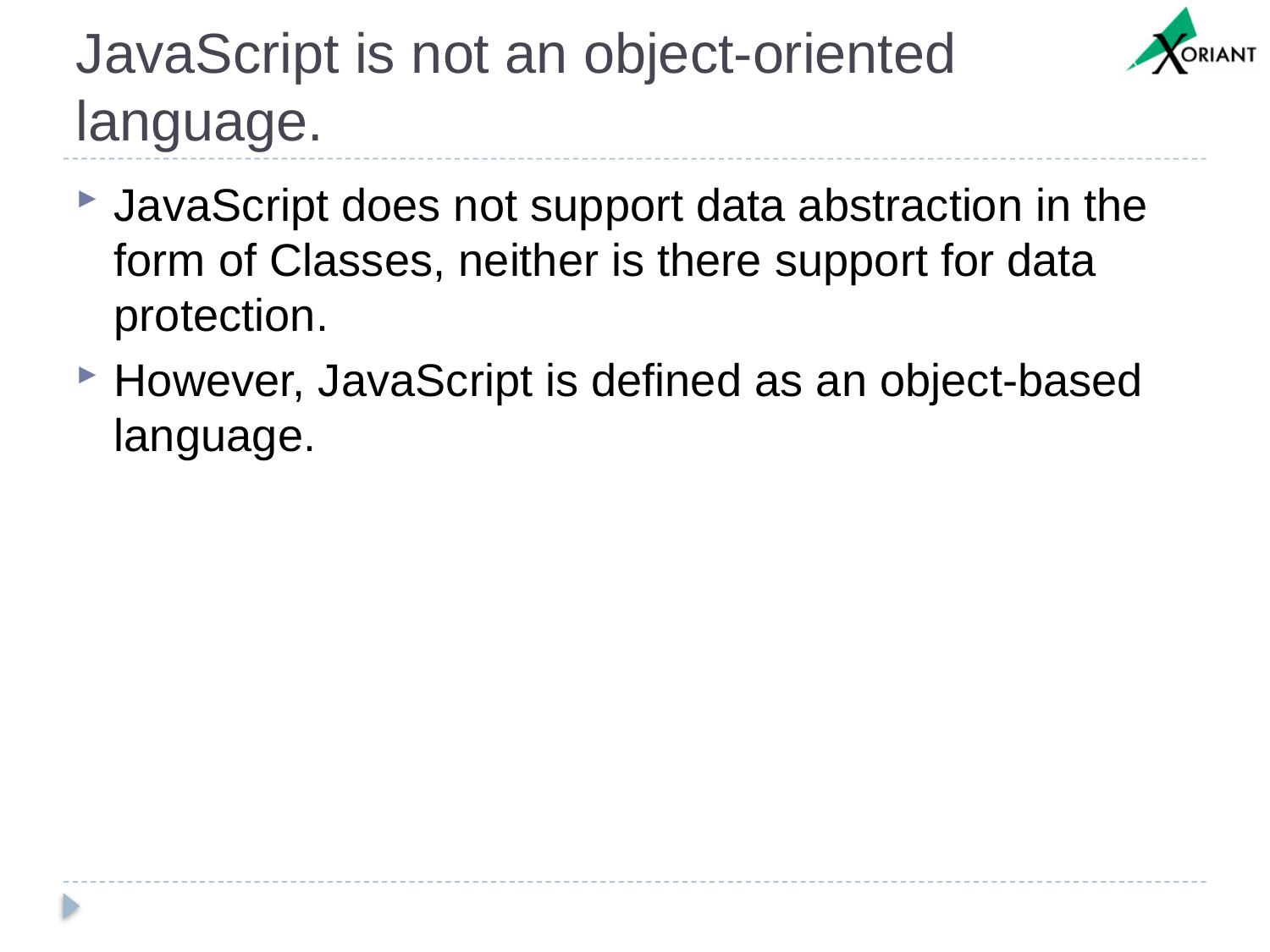

# JavaScript is not an object-oriented language.
JavaScript does not support data abstraction in the form of Classes, neither is there support for data protection.
However, JavaScript is defined as an object-based language.